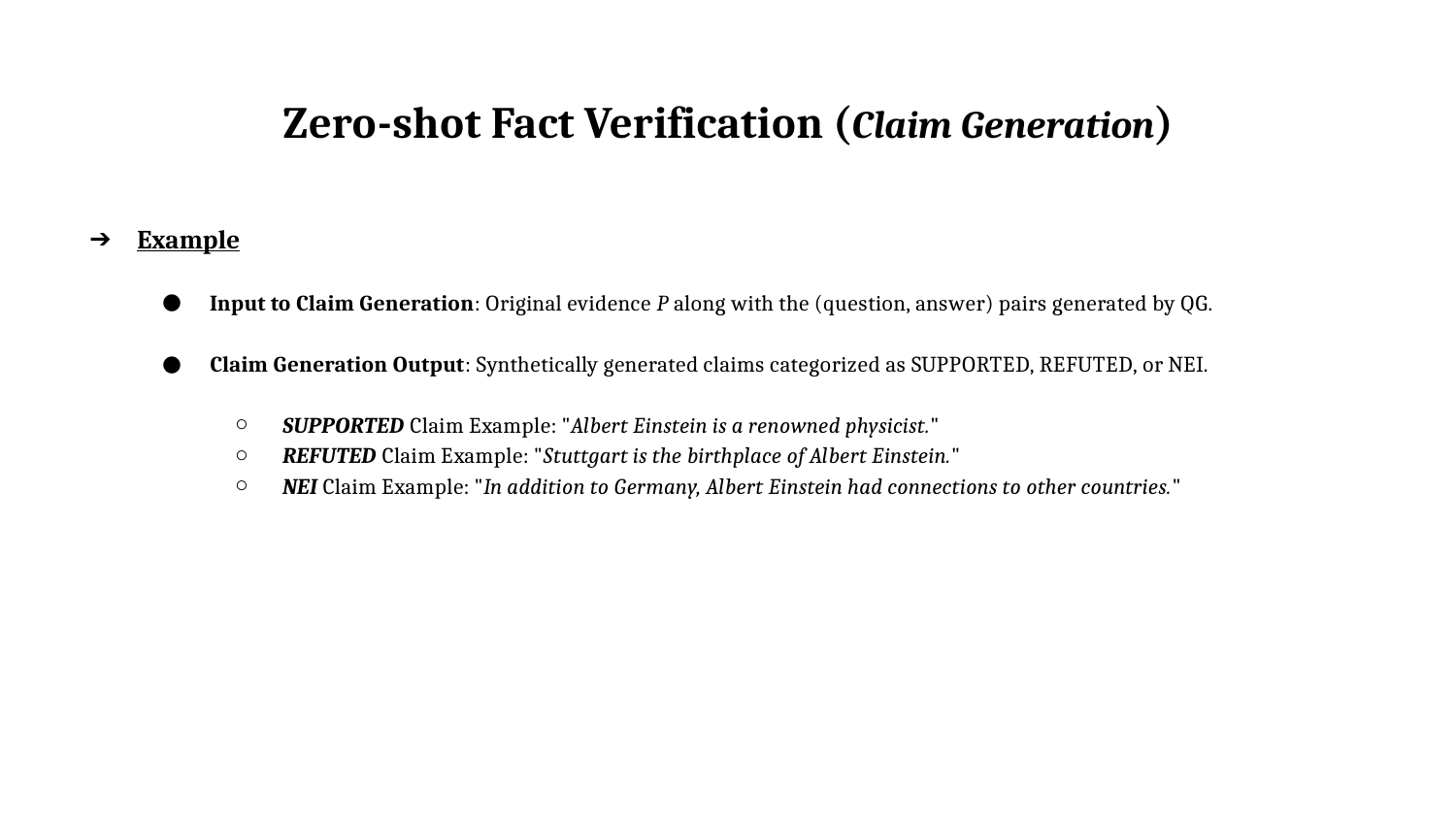

# Zero-shot Fact Verification (Claim Generation)
Example

Input to Claim Generation: Original evidence P along with the (question, answer) pairs generated by QG.

Claim Generation Output: Synthetically generated claims categorized as SUPPORTED, REFUTED, or NEI.

SUPPORTED Claim Example: "Albert Einstein is a renowned physicist."
REFUTED Claim Example: "Stuttgart is the birthplace of Albert Einstein."
NEI Claim Example: "In addition to Germany, Albert Einstein had connections to other countries."